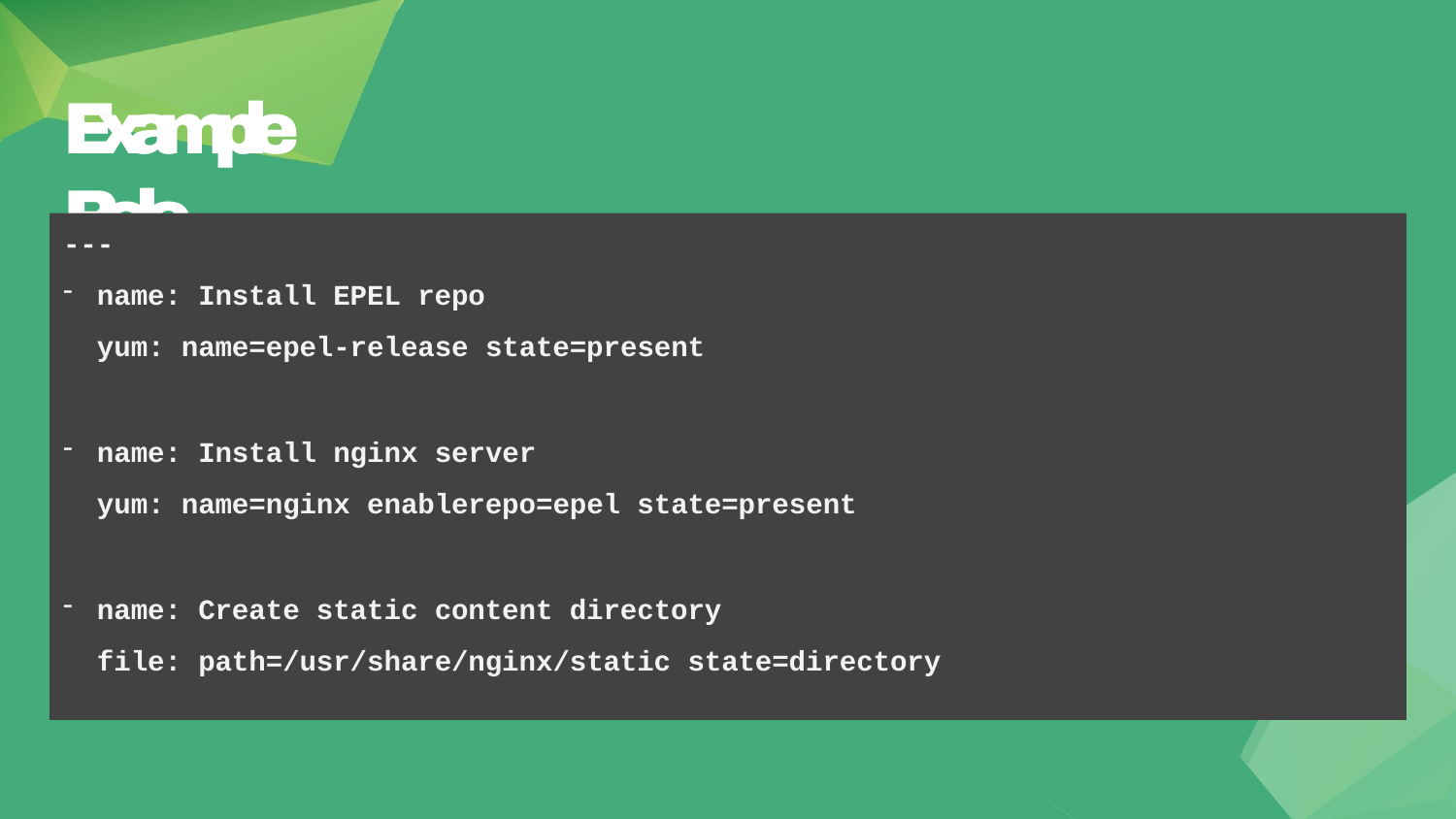

# Example Role
---
name: Install EPEL repo
yum: name=epel-release state=present

name: Install nginx server
yum: name=nginx enablerepo=epel state=present

name: Create static content directory
file: path=/usr/share/nginx/static state=directory